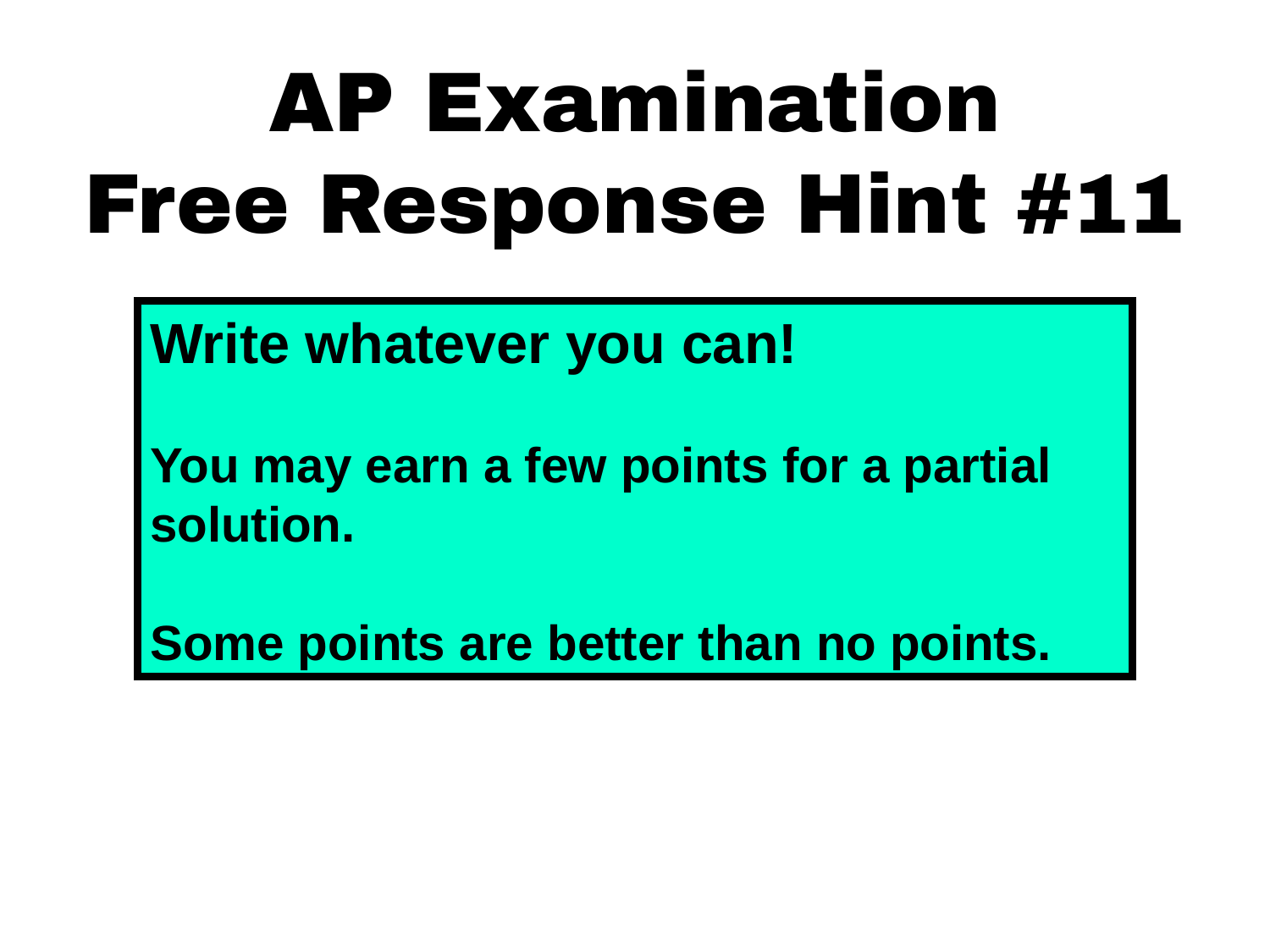

# AP Examination Free Response Hint #11
Write whatever you can!

You may earn a few points for a partial solution.

Some points are better than no points.